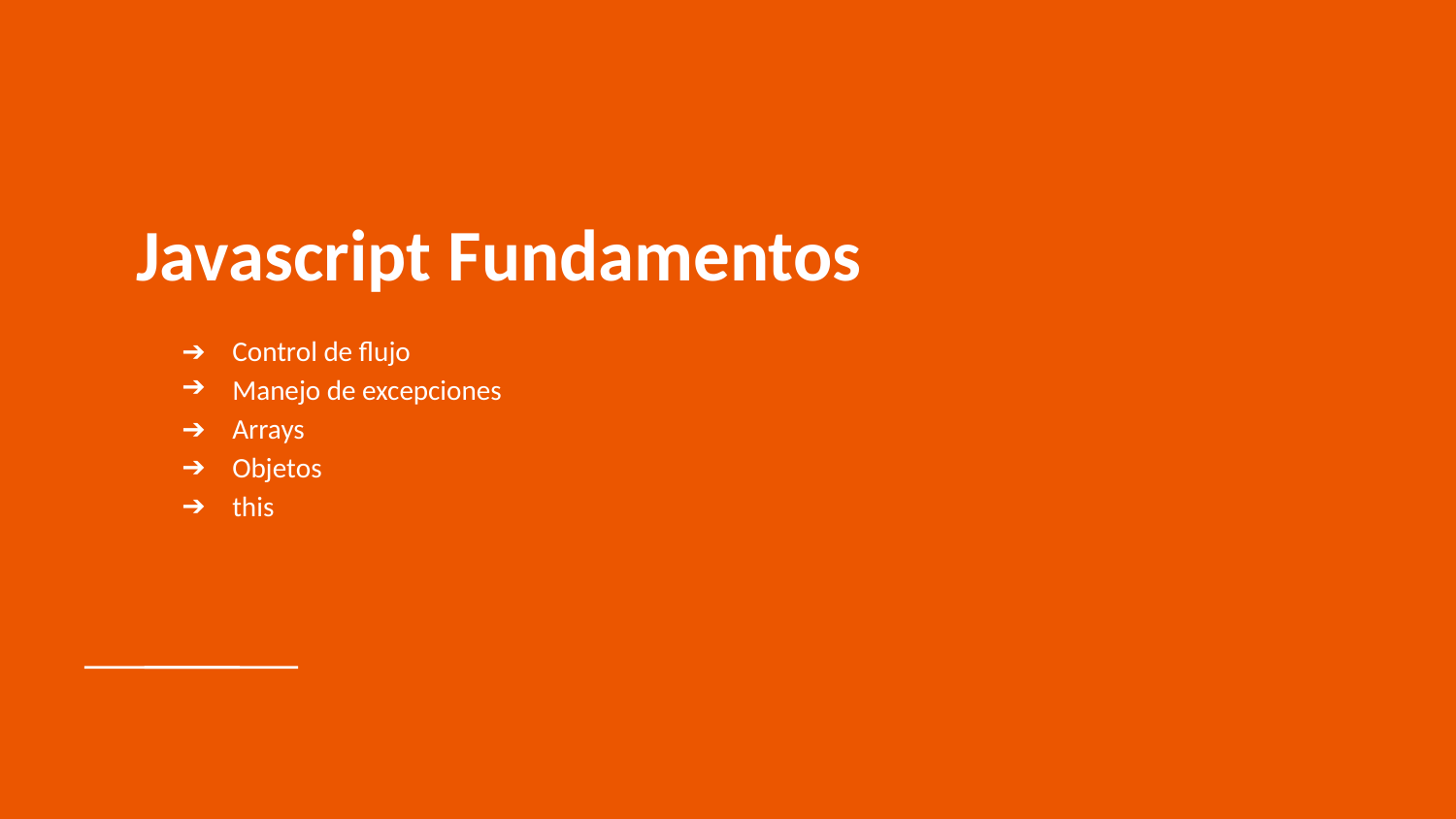

# Javascript Fundamentos

Control de flujo
Manejo de excepciones
Arrays
Objetos
this